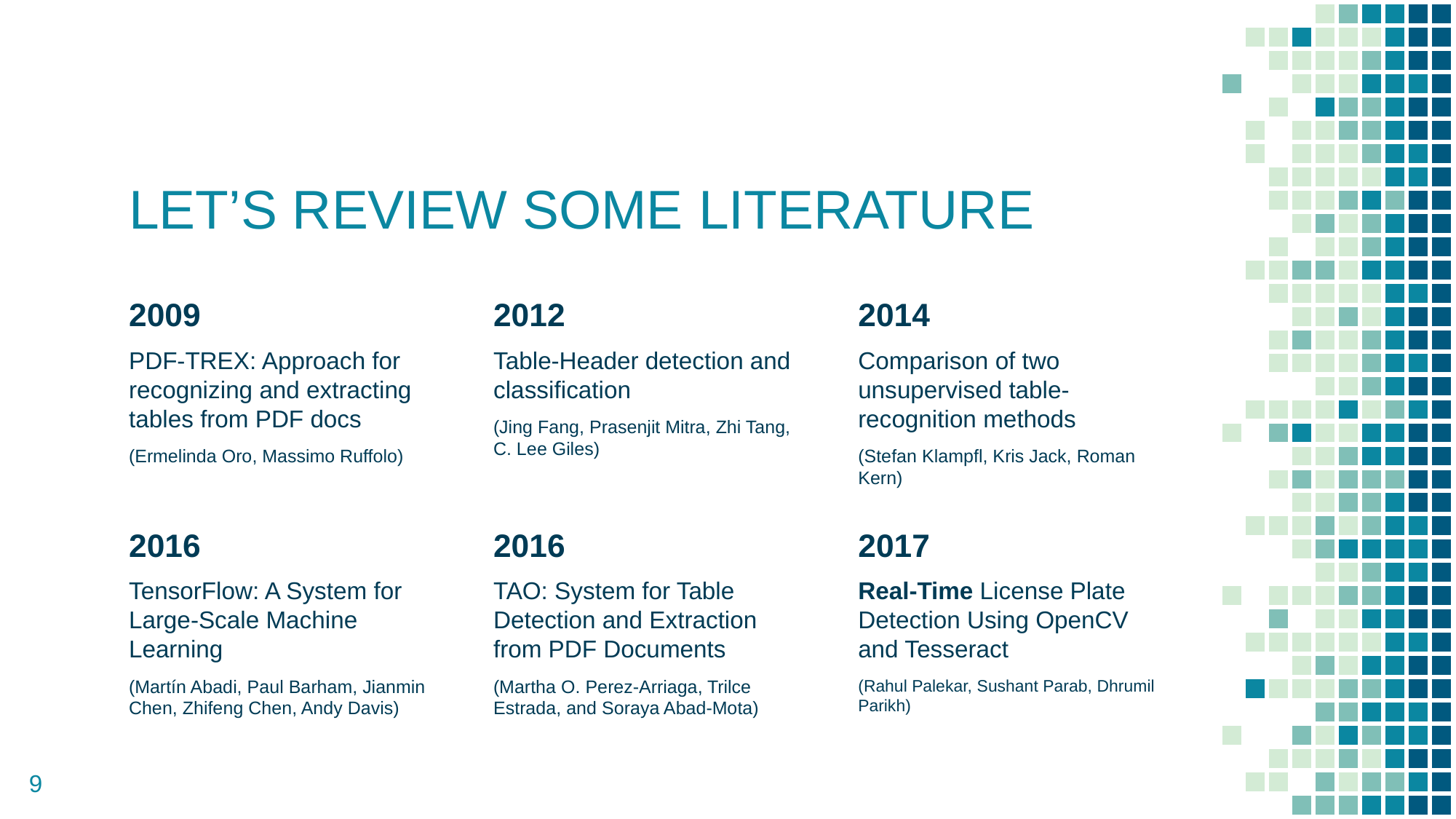

# LET’S REVIEW SOME LITERATURE
2009
PDF-TREX: Approach for recognizing and extracting tables from PDF docs
(Ermelinda Oro, Massimo Ruffolo)
2012
Table-Header detection and classification
(Jing Fang, Prasenjit Mitra, Zhi Tang, C. Lee Giles)
2014
Comparison of two unsupervised table-recognition methods
(Stefan Klampfl, Kris Jack, Roman Kern)

2016
TensorFlow: A System for Large-Scale Machine Learning
(Martín Abadi, Paul Barham, Jianmin Chen, Zhifeng Chen, Andy Davis)
2016
TAO: System for Table Detection and Extraction from PDF Documents
(Martha O. Perez-Arriaga, Trilce Estrada, and Soraya Abad-Mota)
2017
Real-Time License Plate Detection Using OpenCV and Tesseract
(Rahul Palekar, Sushant Parab, Dhrumil Parikh)
9